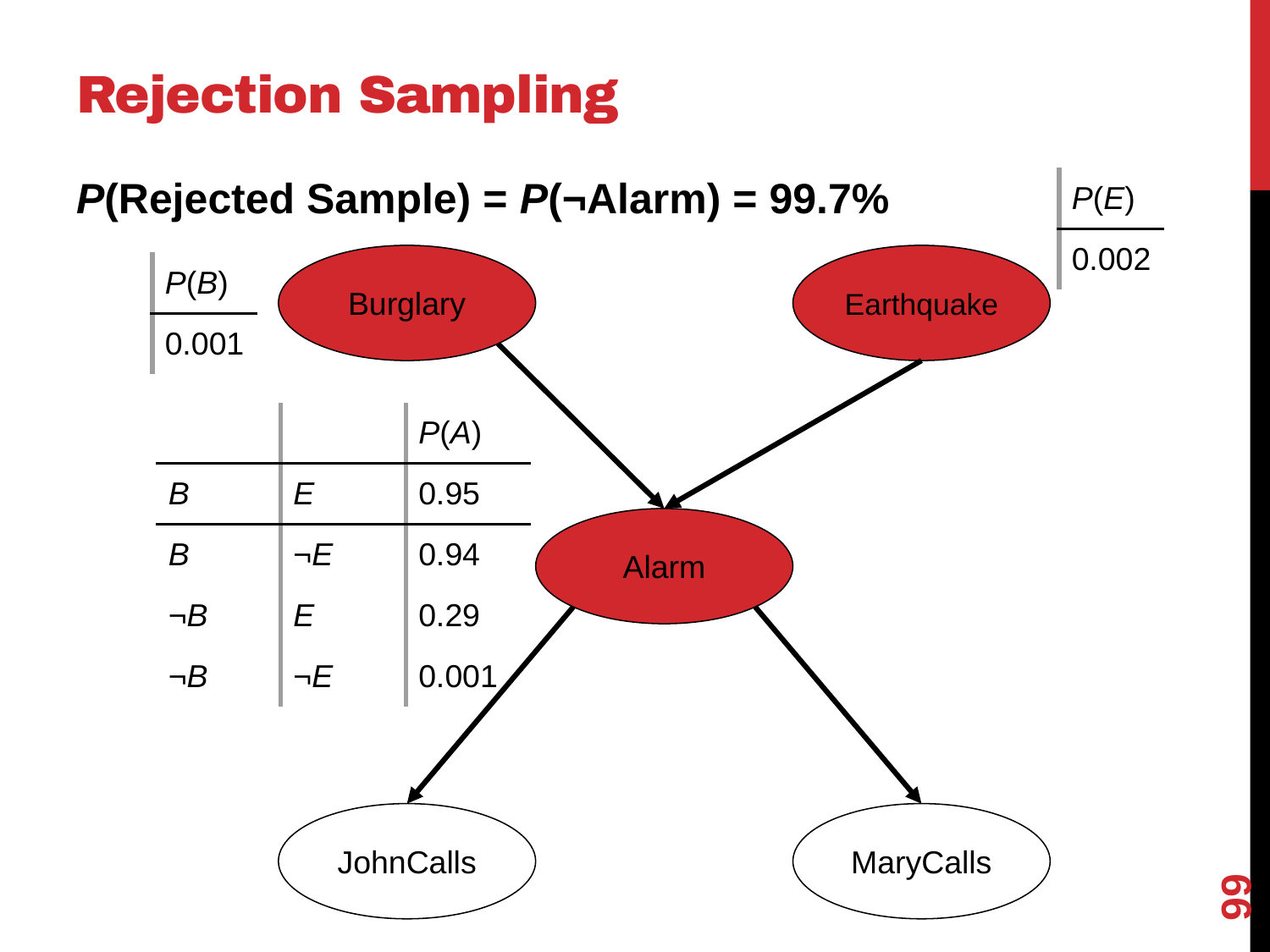

# Rejection Sampling
P(Rejected Sample) = P(¬Alarm) = 99.7%

| P(E) |
| --- |
| 0.002 |
Burglary
Earthquake
| P(B) |
| --- |
| 0.001 |
|  |  | P(A) |
| --- | --- | --- |
| B | E | 0.95 |
| B | ¬E | 0.94 |
| ¬B | E | 0.29 |
| ¬B | ¬E | 0.001 |
Alarm
JohnCalls
MaryCalls
99